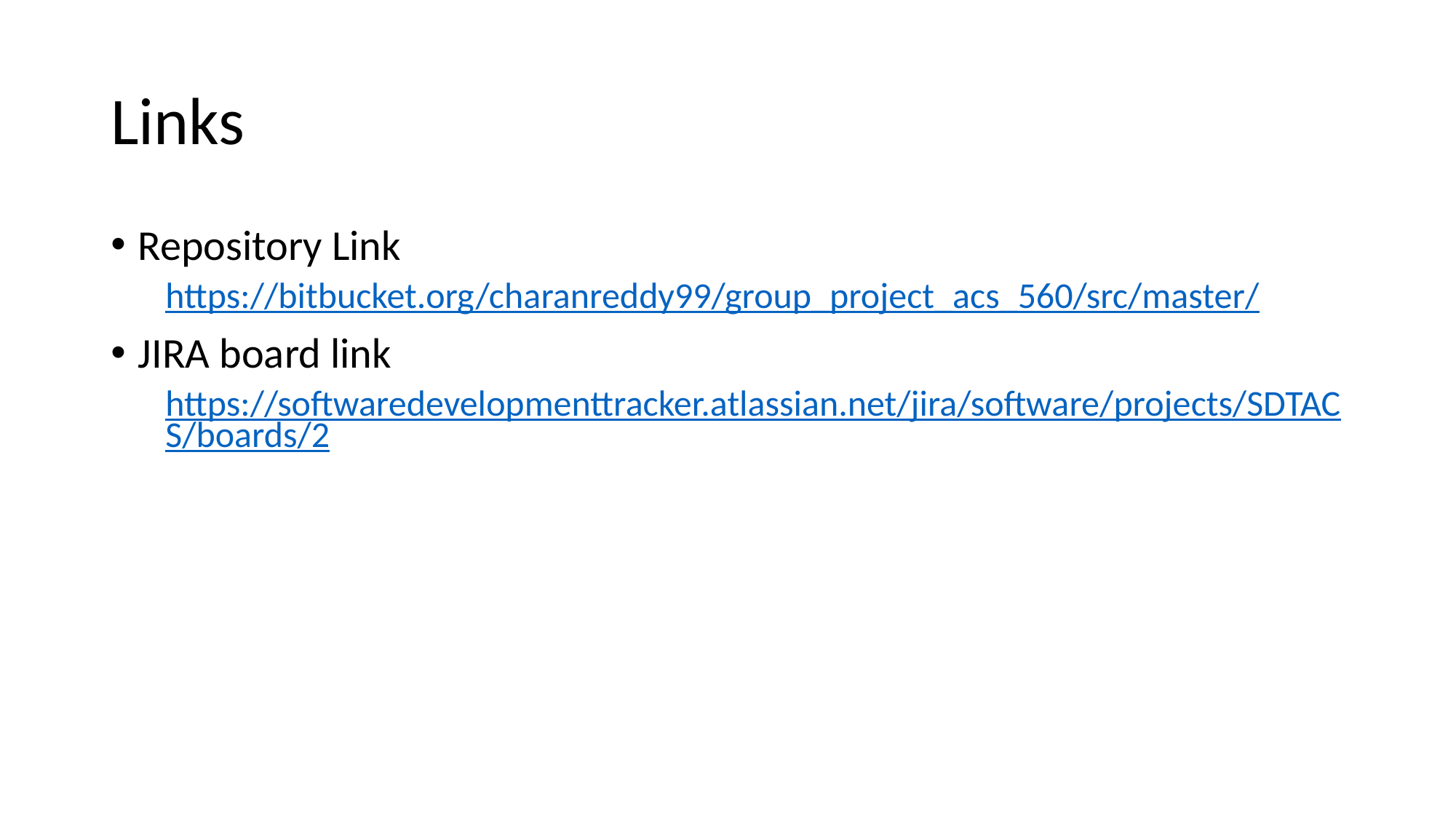

# Links
Repository Link
https://bitbucket.org/charanreddy99/group_project_acs_560/src/master/
JIRA board link
https://softwaredevelopmenttracker.atlassian.net/jira/software/projects/SDTACS/boards/2